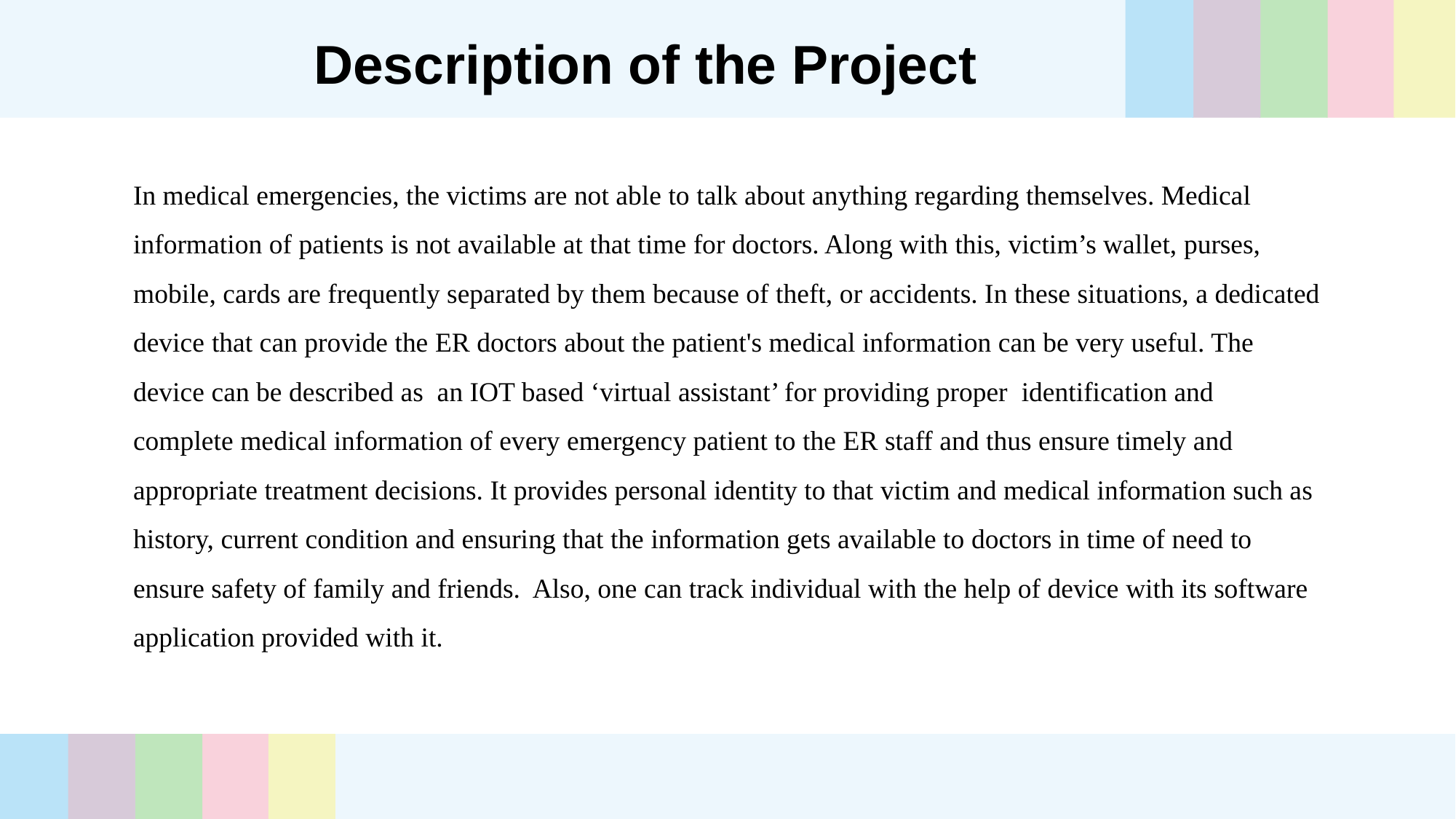

Description of the Project
In medical emergencies, the victims are not able to talk about anything regarding themselves. Medical information of patients is not available at that time for doctors. Along with this, victim’s wallet, purses, mobile, cards are frequently separated by them because of theft, or accidents. In these situations, a dedicated device that can provide the ER doctors about the patient's medical information can be very useful. The device can be described as  an IOT based ‘virtual assistant’ for providing proper  identification and complete medical information of every emergency patient to the ER staff and thus ensure timely and  appropriate treatment decisions. It provides personal identity to that victim and medical information such as history, current condition and ensuring that the information gets available to doctors in time of need to ensure safety of family and friends.  Also, one can track individual with the help of device with its software application provided with it.